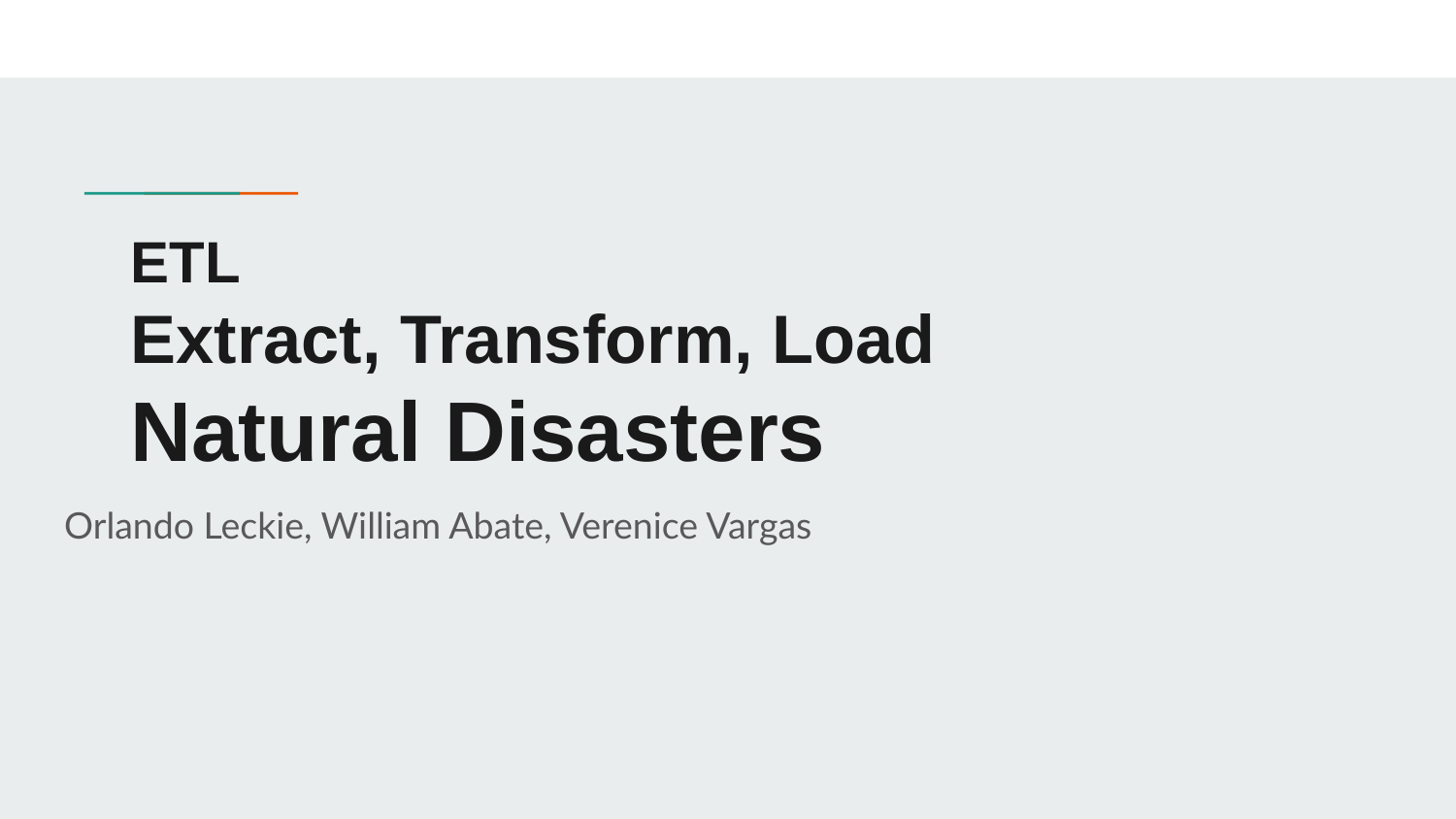

# ETL
Extract, Transform, Load
Natural Disasters
Orlando Leckie, William Abate, Verenice Vargas